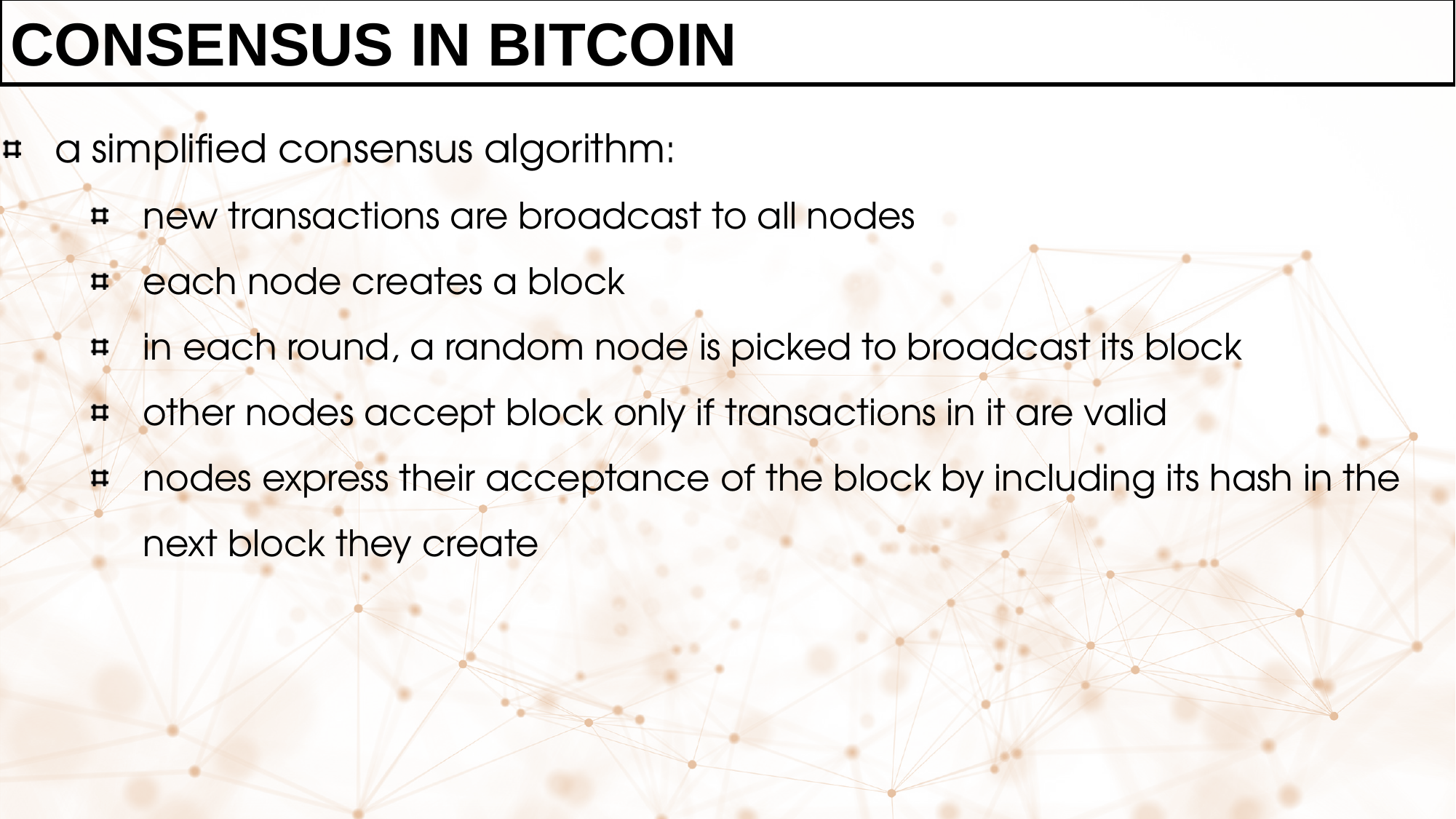

Consensus in bitcoin
a simplified consensus algorithm:
new transactions are broadcast to all nodes
each node creates a block
in each round, a random node is picked to broadcast its block
other nodes accept block only if transactions in it are valid
nodes express their acceptance of the block by including its hash in the next block they create